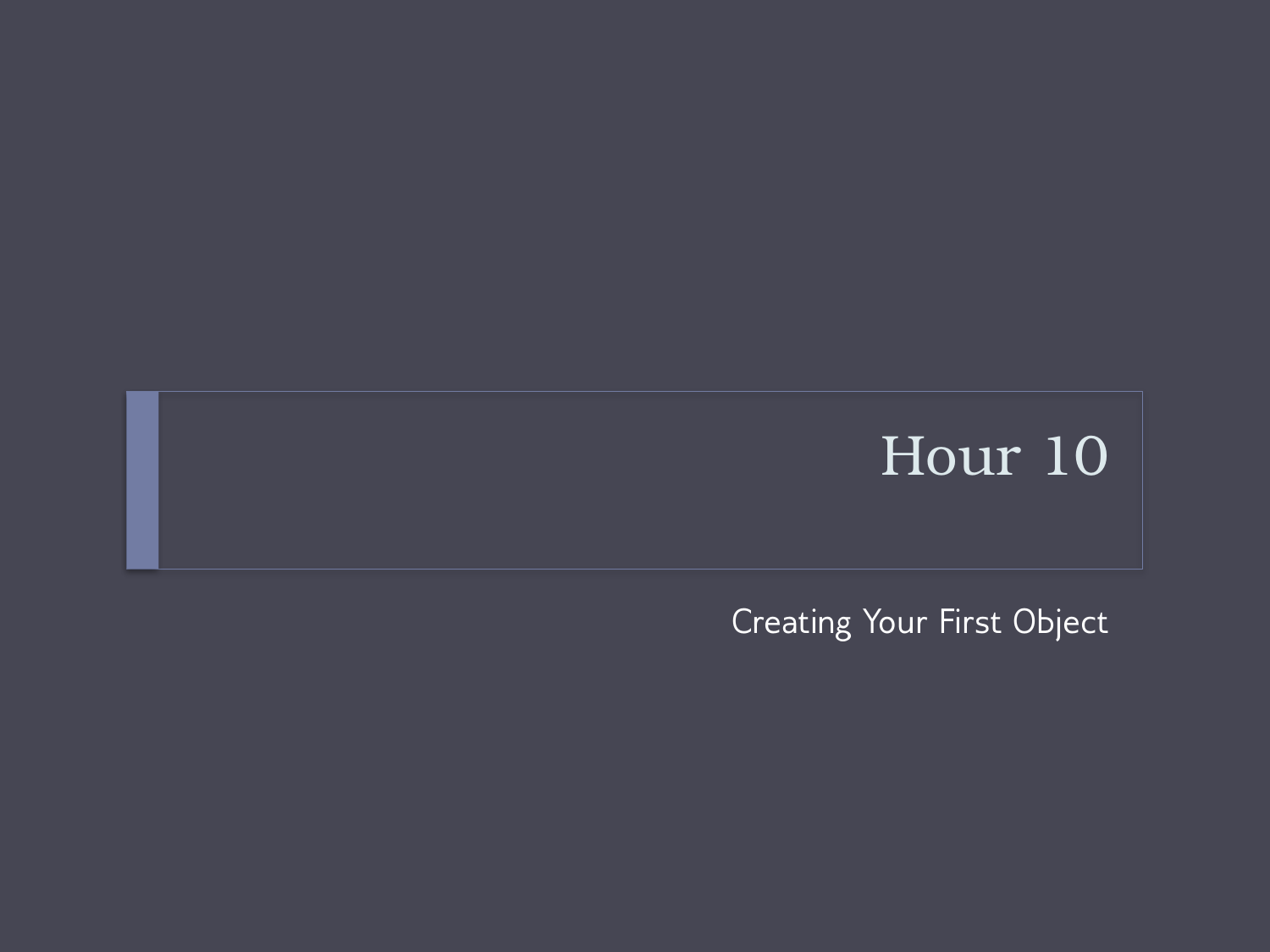

# Hour 10
Creating Your First Object